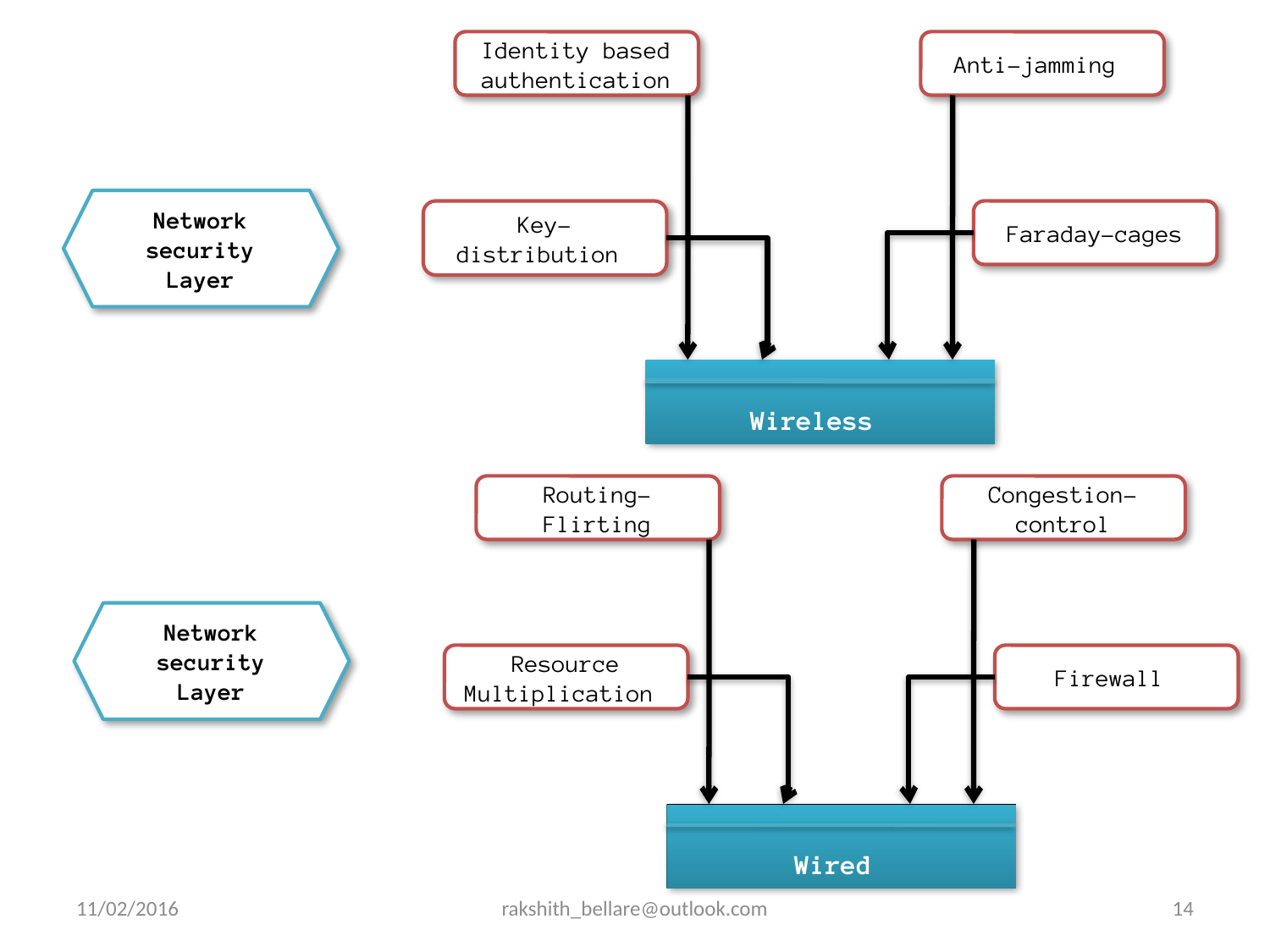

Identity based authentication
Anti-jamming
Network security Layer
Key-distribution
Faraday-cages

Wireless
Routing-Flirting
Congestion-control
Network security Layer
Resource Multiplication
Firewall

Wired
11/02/2016
rakshith_bellare@outlook.com
14